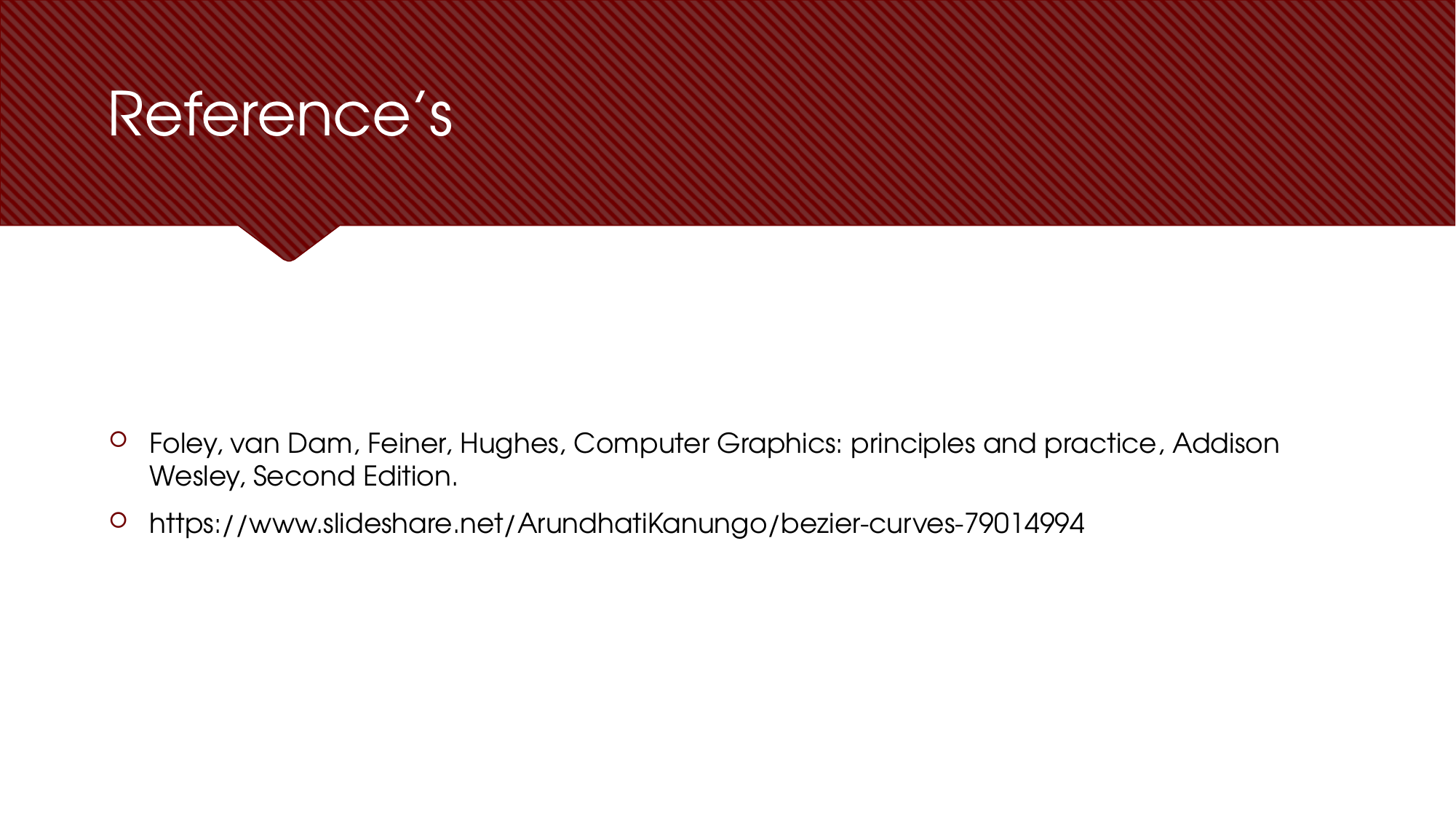

# Reference’s
Foley, van Dam, Feiner, Hughes, Computer Graphics: principles and practice, Addison Wesley, Second Edition.
https://www.slideshare.net/ArundhatiKanungo/bezier-curves-79014994